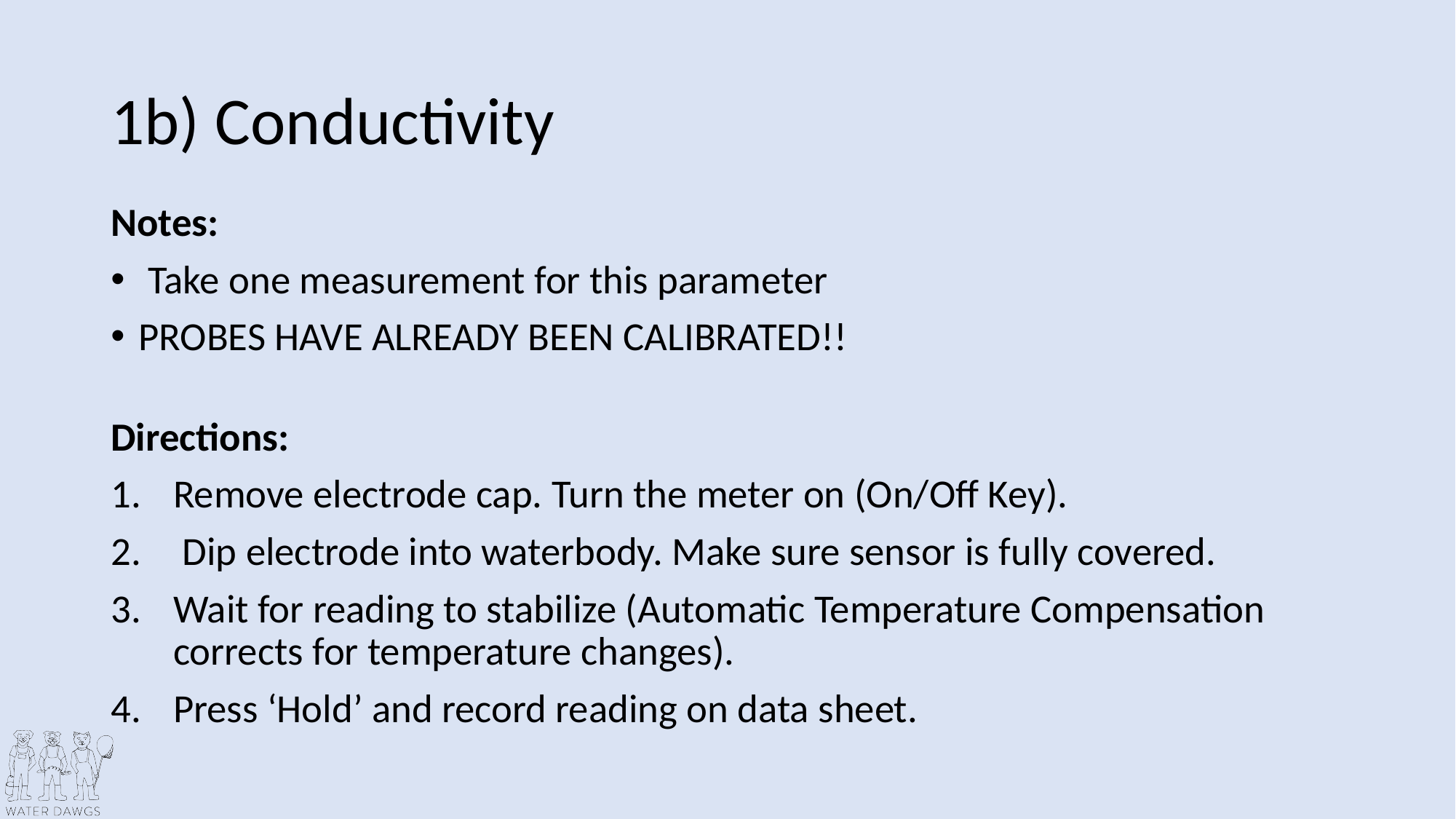

# 1b) Conductivity
Notes:
 Take one measurement for this parameter
PROBES HAVE ALREADY BEEN CALIBRATED!!
Directions:
Remove electrode cap. Turn the meter on (On/Off Key).
 Dip electrode into waterbody. Make sure sensor is fully covered.
Wait for reading to stabilize (Automatic Temperature Compensation corrects for temperature changes).
Press ‘Hold’ and record reading on data sheet.